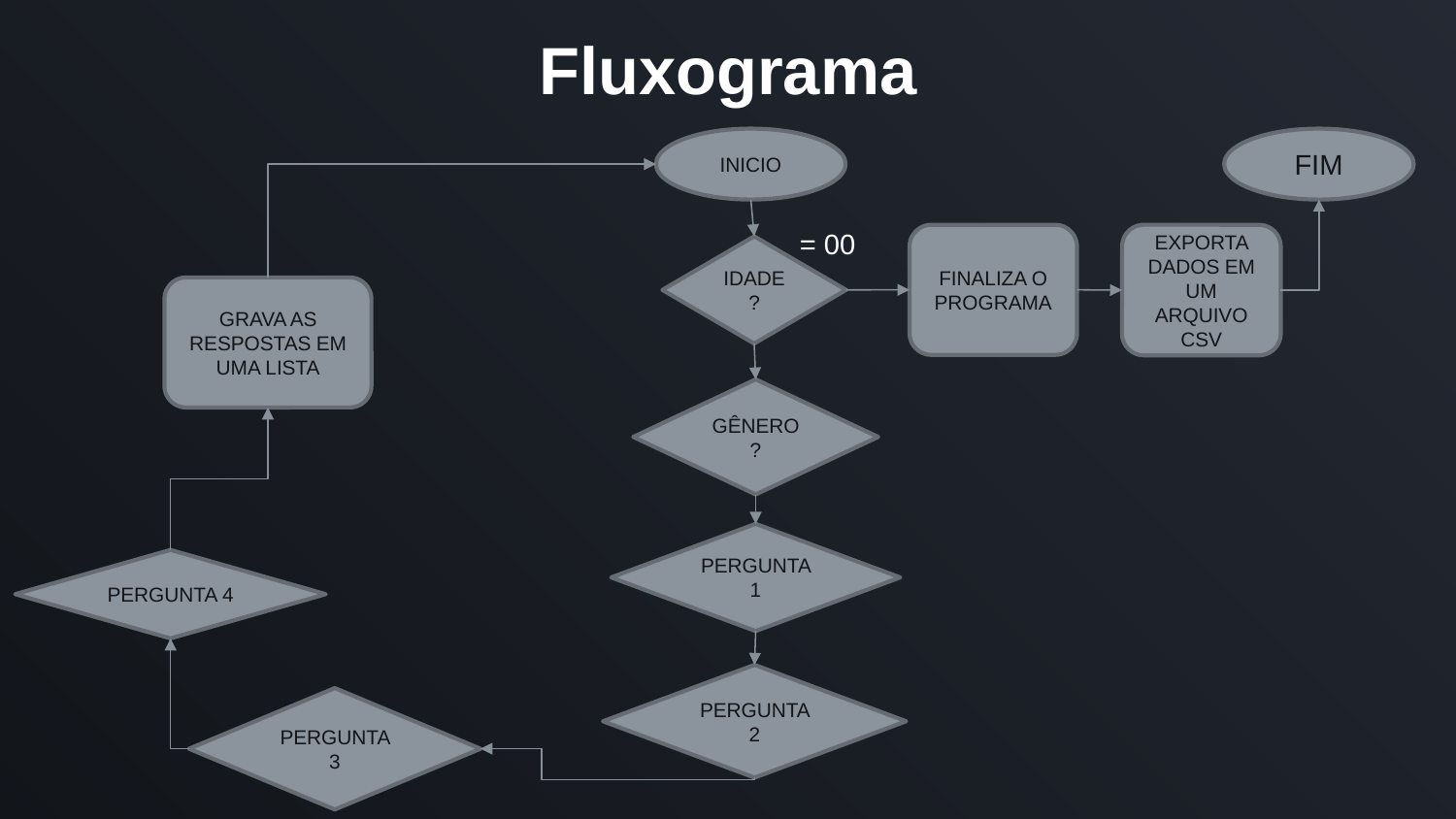

# Fluxograma
INICIO
FIM
= 00
FINALIZA O PROGRAMA
EXPORTA DADOS EM UM ARQUIVO CSV
IDADE?
GRAVA AS RESPOSTAS EM UMA LISTA
GÊNERO?
PERGUNTA 1
PERGUNTA 4
PERGUNTA 2
PERGUNTA 3